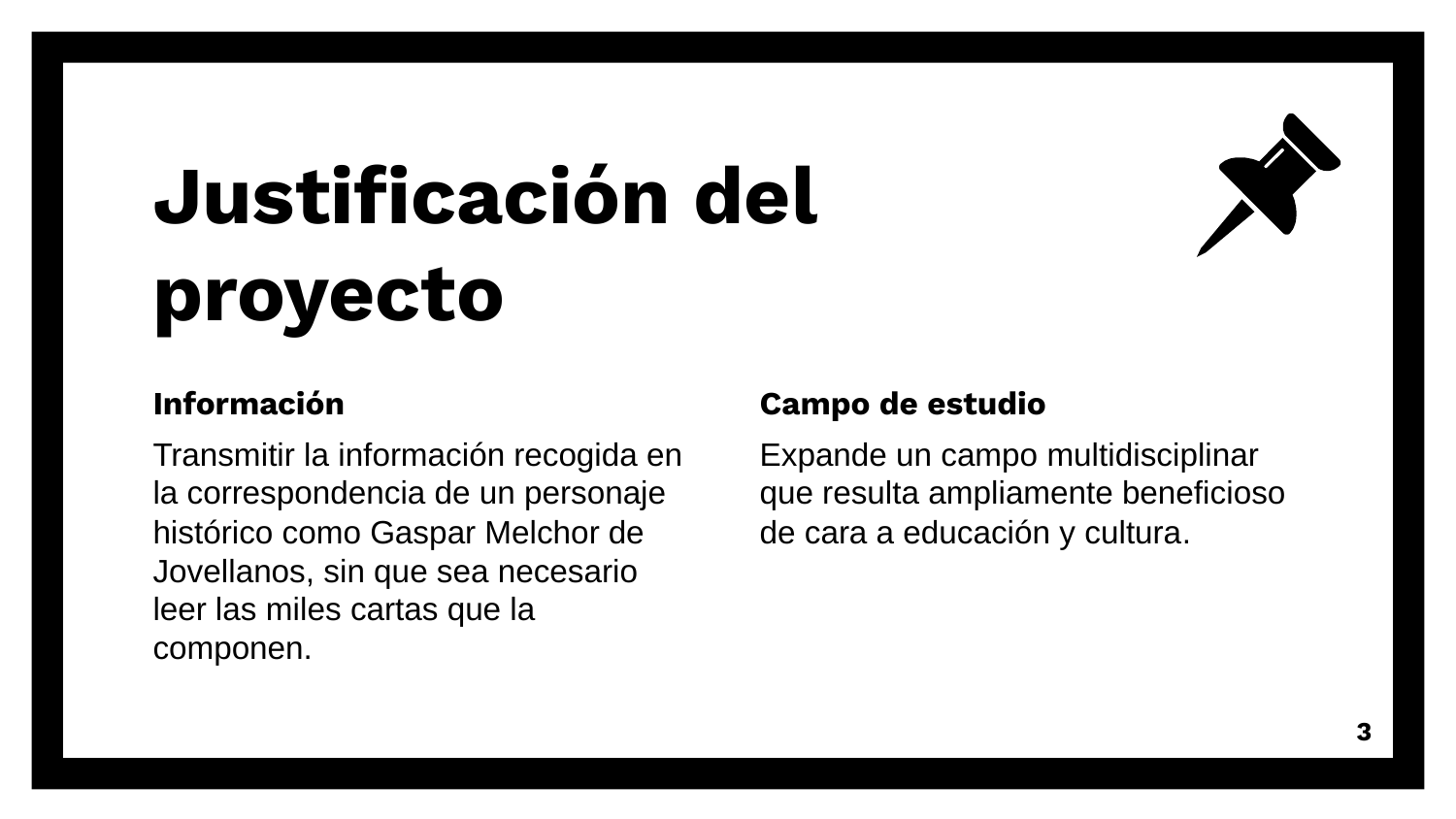

# Justificación del proyecto
Información
Transmitir la información recogida en la correspondencia de un personaje histórico como Gaspar Melchor de Jovellanos, sin que sea necesario leer las miles cartas que la componen.
Campo de estudio
Expande un campo multidisciplinar que resulta ampliamente beneficioso de cara a educación y cultura.
3